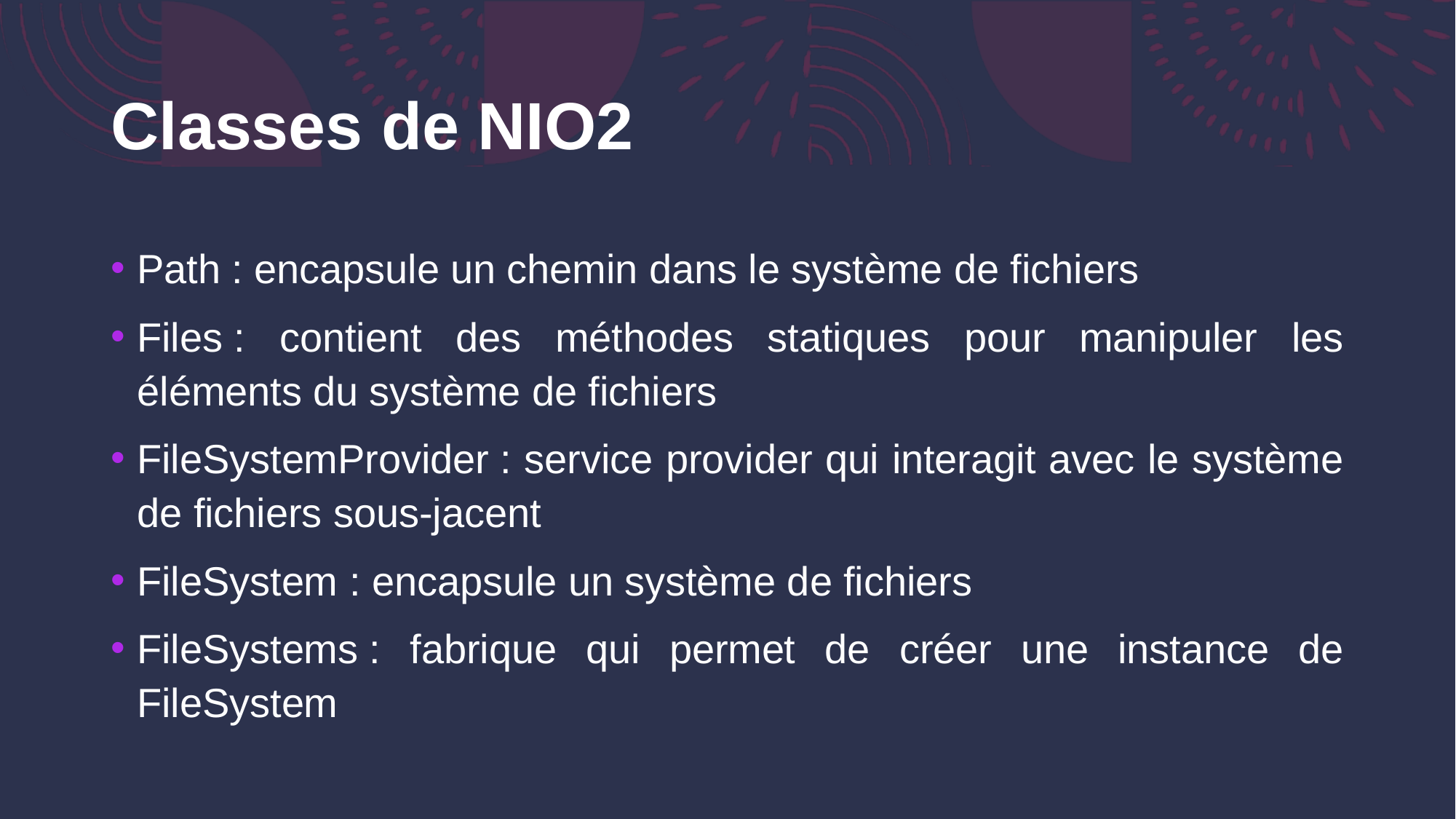

# Classes de NIO2
Path : encapsule un chemin dans le système de fichiers
Files : contient des méthodes statiques pour manipuler les éléments du système de fichiers
FileSystemProvider : service provider qui interagit avec le système de fichiers sous-jacent
FileSystem : encapsule un système de fichiers
FileSystems : fabrique qui permet de créer une instance de FileSystem